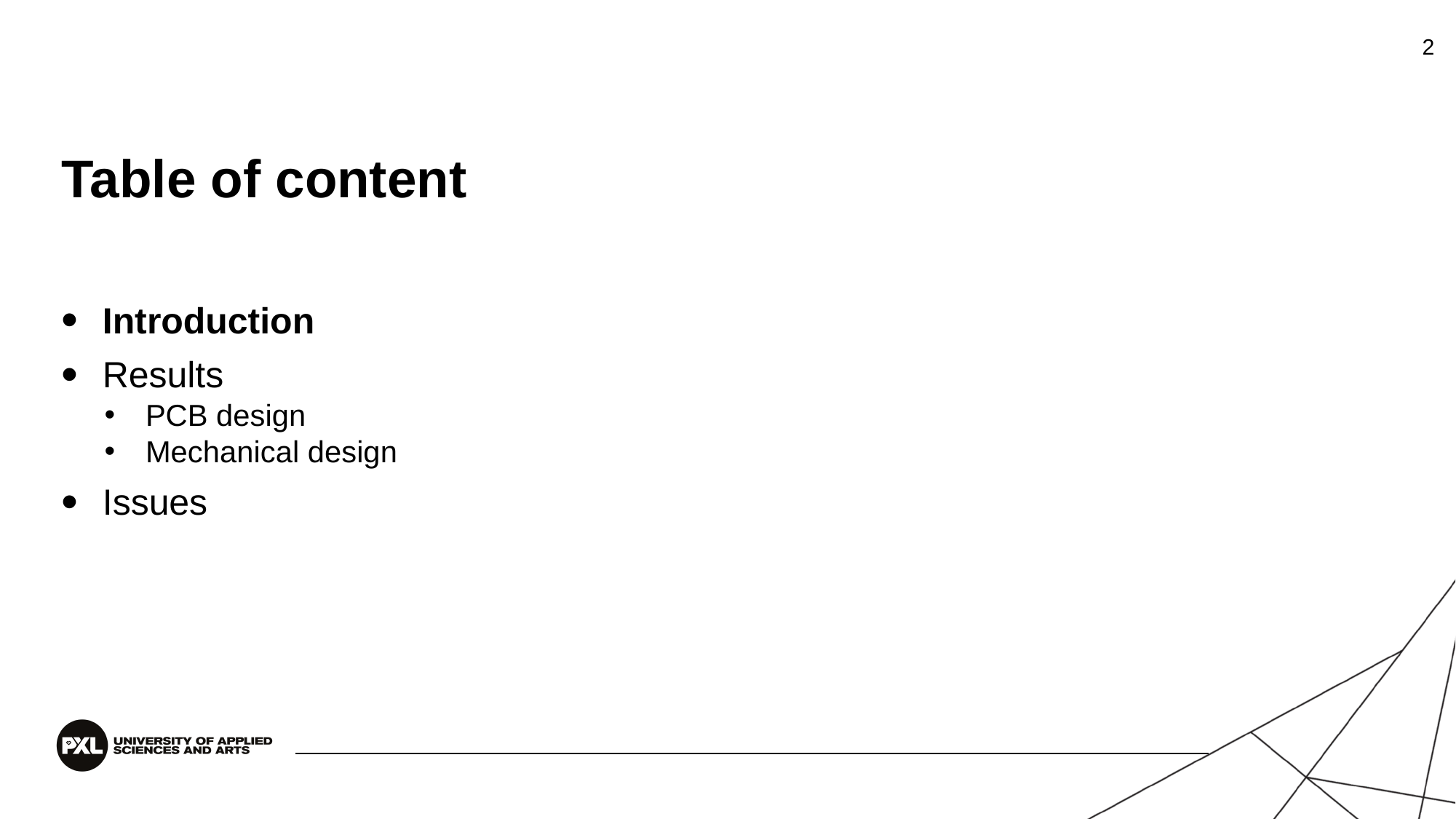

2
# Table of content
Introduction
Results
PCB design
Mechanical design
Issues